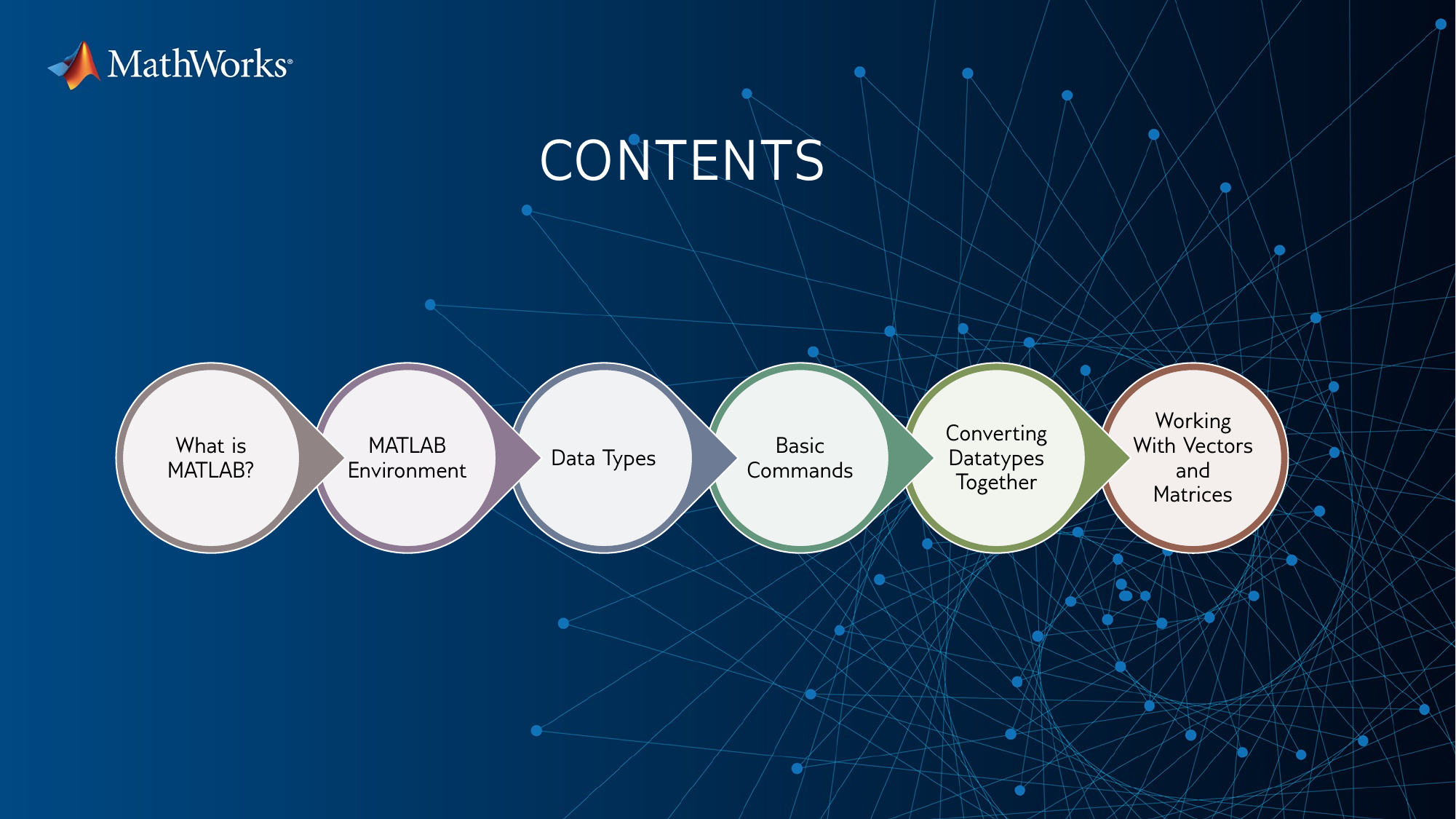

# Contents
Working With Vectors and Matrices
Converting Datatypes Together
Basic Commands
Data Types
MATLAB Environment
What is MATLAB?